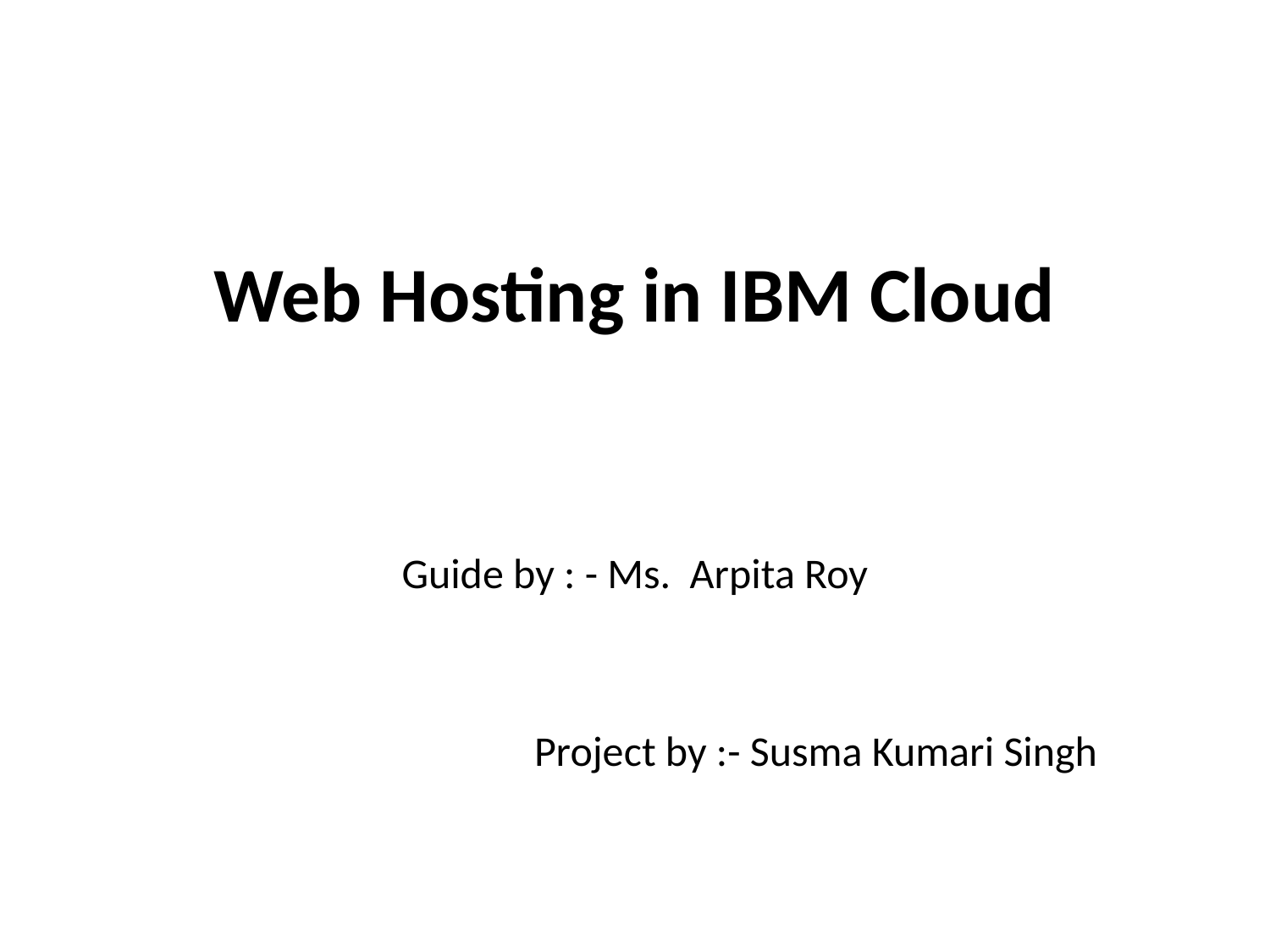

# Web Hosting in IBM Cloud
Guide by : - Ms.  Arpita Roy

                                      Project by :- Susma Kumari Singh